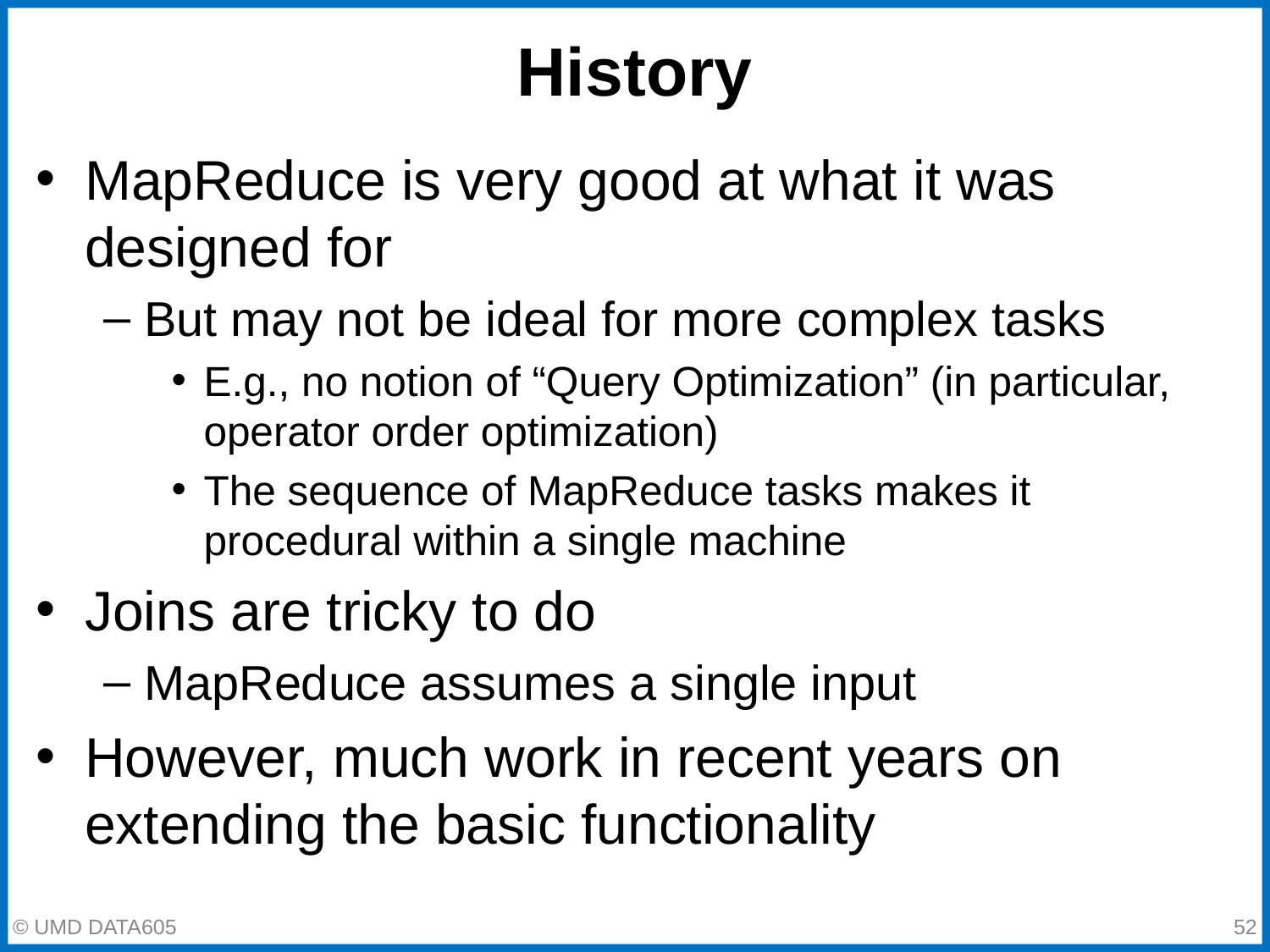

# History
MapReduce is very good at what it was designed for
But may not be ideal for more complex tasks
E.g., no notion of “Query Optimization” (in particular, operator order optimization)
The sequence of MapReduce tasks makes it procedural within a single machine
Joins are tricky to do
MapReduce assumes a single input
However, much work in recent years on extending the basic functionality

52